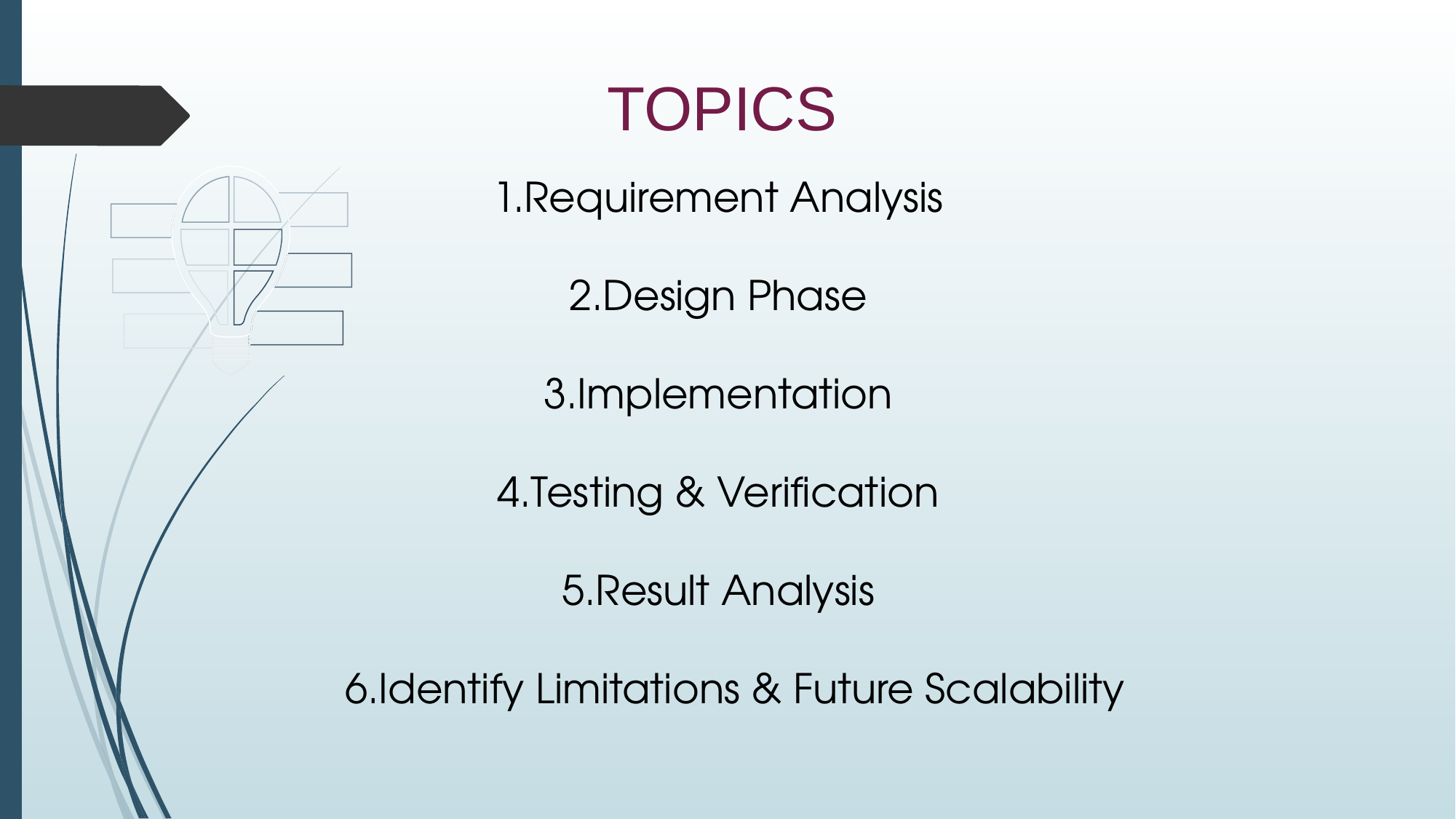

TOPICS

1.Requirement Analysis

2.Design Phase

3.Implementation

4.Testing & Verification

5.Result Analysis

   6.Identify Limitations & Future Scalability